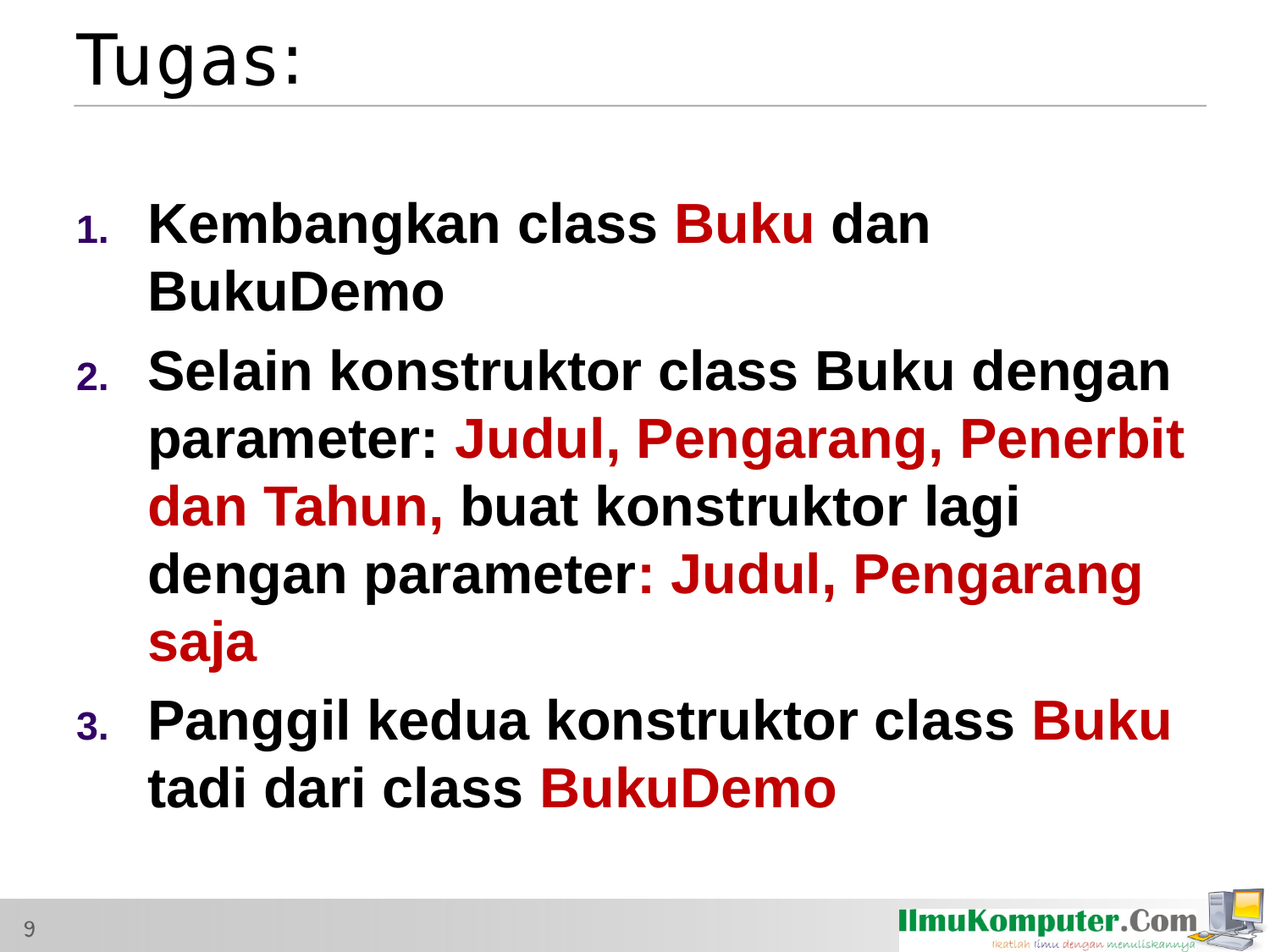

# Tugas:
Kembangkan class Buku dan BukuDemo
Selain konstruktor class Buku dengan parameter: Judul, Pengarang, Penerbit dan Tahun, buat konstruktor lagi dengan parameter: Judul, Pengarang saja
Panggil kedua konstruktor class Buku tadi dari class BukuDemo

9